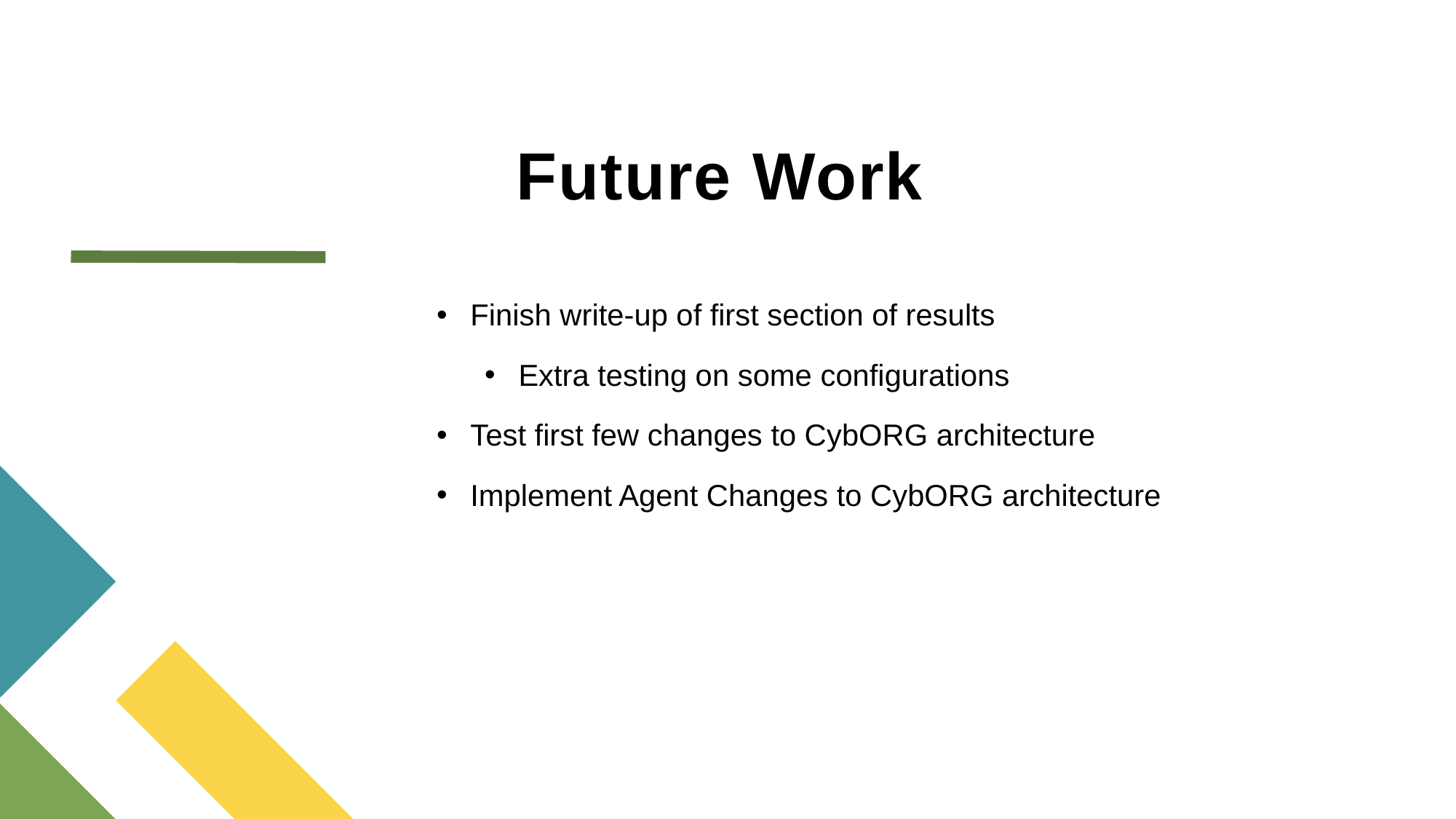

# Future Work
Finish write-up of first section of results
Extra testing on some configurations
Test first few changes to CybORG architecture
Implement Agent Changes to CybORG architecture